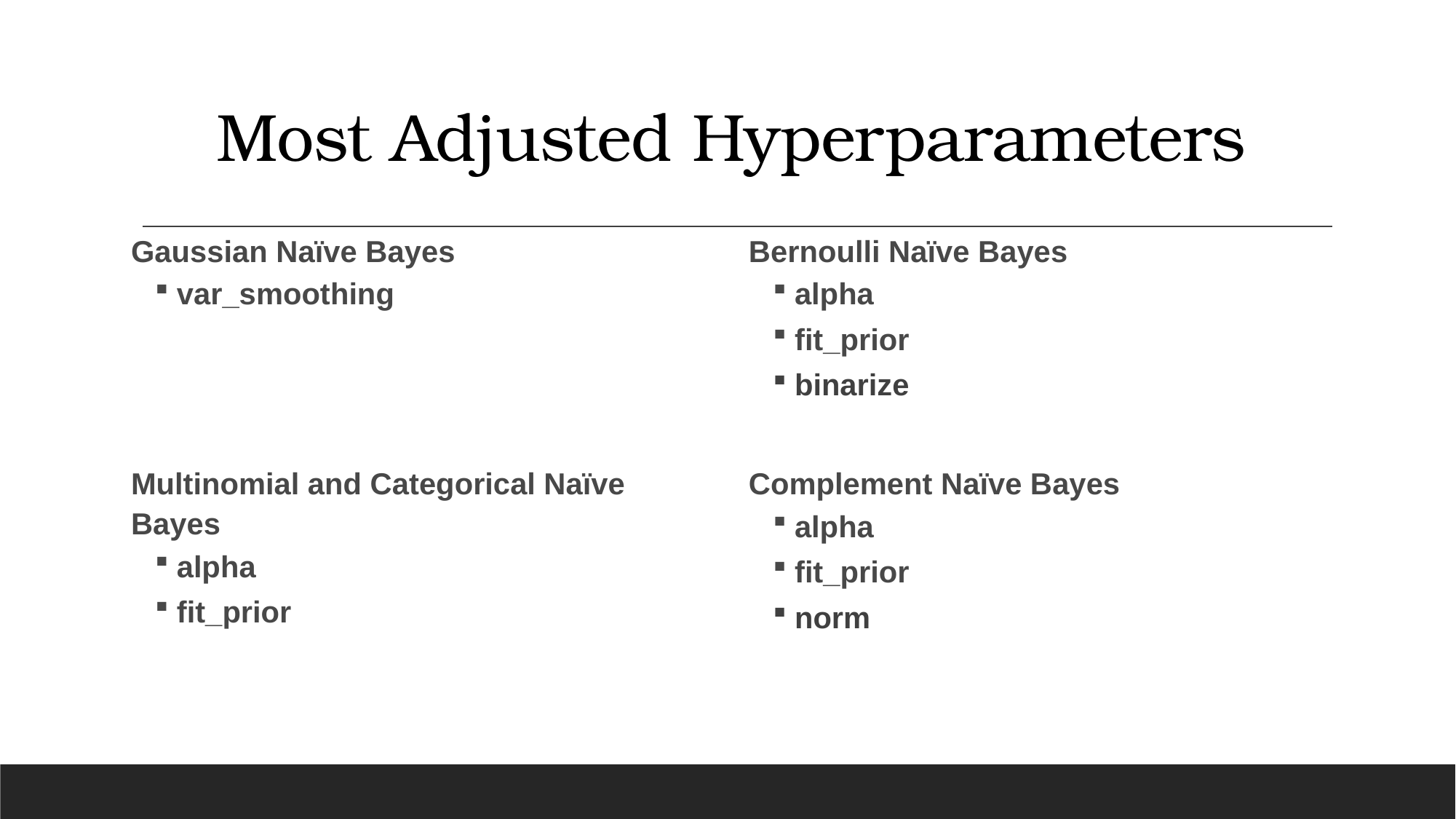

# Most Adjusted Hyperparameters
Gaussian Naïve Bayes
var_smoothing

Bernoulli Naïve Bayes
alpha
fit_prior
binarize

Multinomial and Categorical Naïve Bayes
alpha
fit_prior
Complement Naïve Bayes
alpha
fit_prior
norm